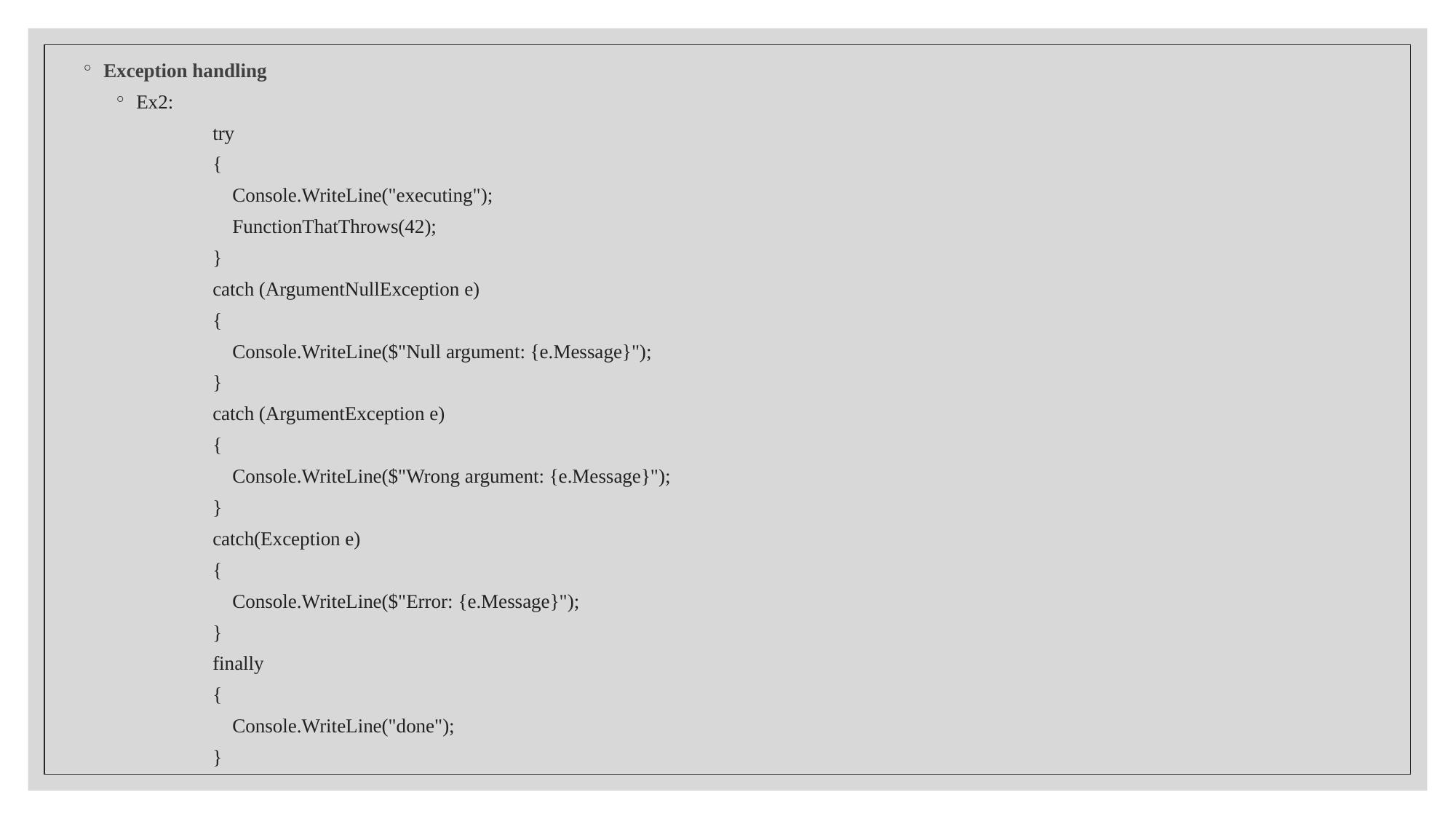

Exception handling
Ex2:
try
{
    Console.WriteLine("executing");
    FunctionThatThrows(42);
}
catch (ArgumentNullException e)
{
    Console.WriteLine($"Null argument: {e.Message}");
}
catch (ArgumentException e)
{
    Console.WriteLine($"Wrong argument: {e.Message}");
}
catch(Exception e)
{
    Console.WriteLine($"Error: {e.Message}");
}
finally
{
    Console.WriteLine("done");
}